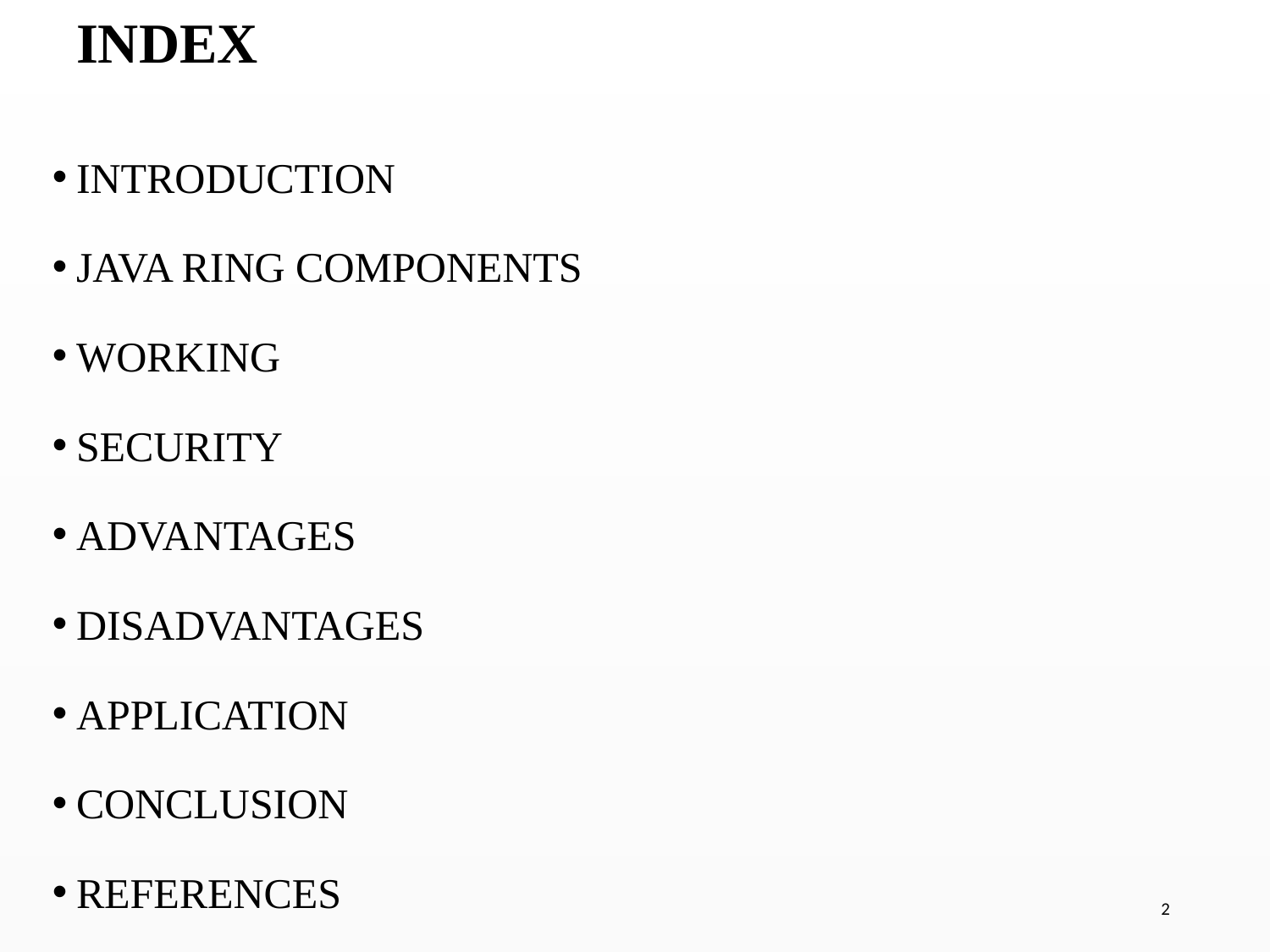

# INDEX
INTRODUCTION
JAVA RING COMPONENTS
WORKING
SECURITY
ADVANTAGES
DISADVANTAGES
APPLICATION
CONCLUSION
REFERENCES

2